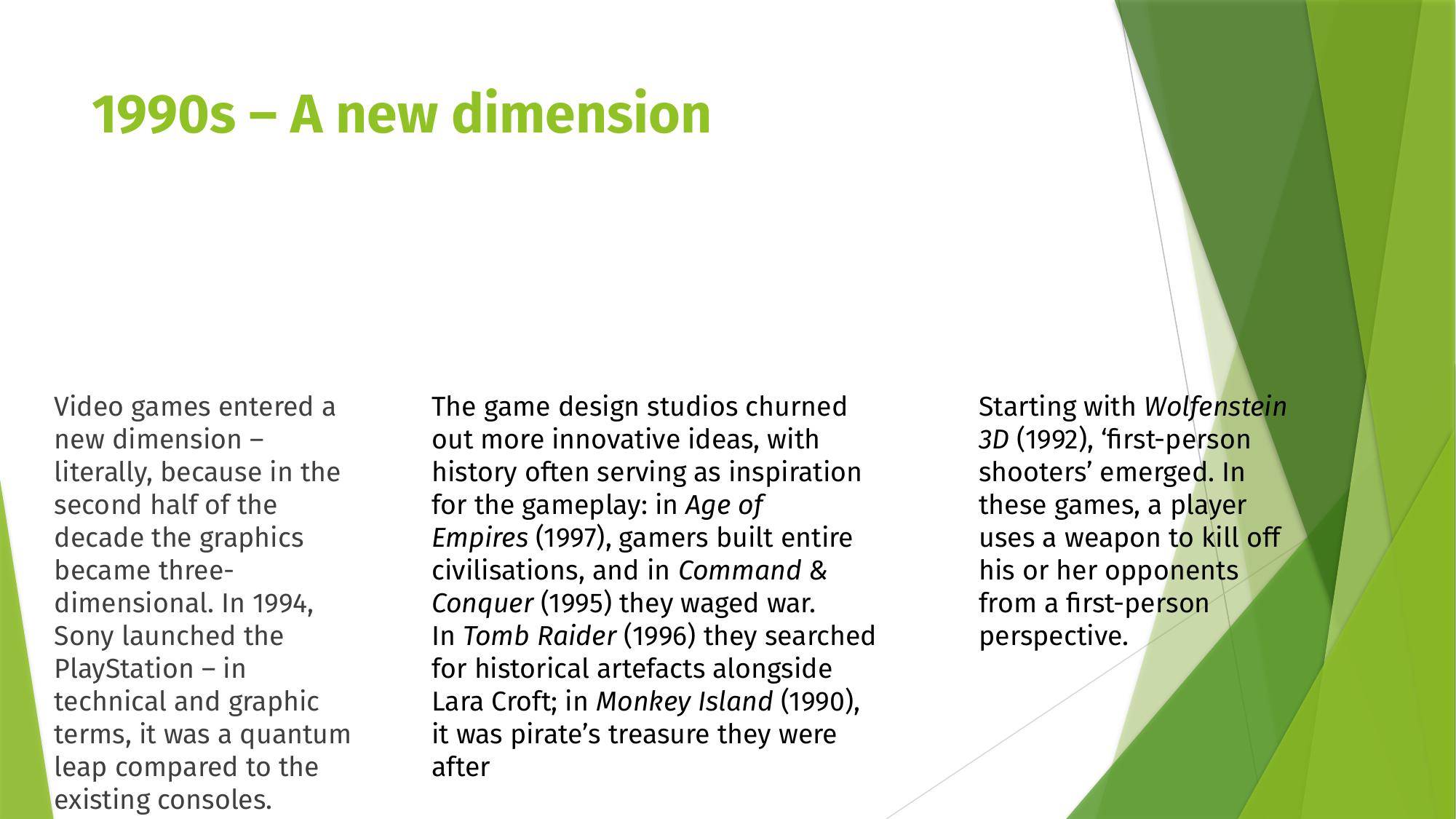

# 1990s – A new dimension
Video games entered a new dimension – literally, because in the second half of the decade the graphics became three-dimensional. In 1994, Sony launched the PlayStation – in technical and graphic terms, it was a quantum leap compared to the existing consoles.
The game design studios churned out more innovative ideas, with history often serving as inspiration for the gameplay: in Age of Empires (1997), gamers built entire civilisations, and in Command & Conquer (1995) they waged war. In Tomb Raider (1996) they searched for historical artefacts alongside Lara Croft; in Monkey Island (1990), it was pirate’s treasure they were after
Starting with Wolfenstein 3D (1992), ‘first-person shooters’ emerged. In these games, a player uses a weapon to kill off his or her opponents from a first-person perspective.